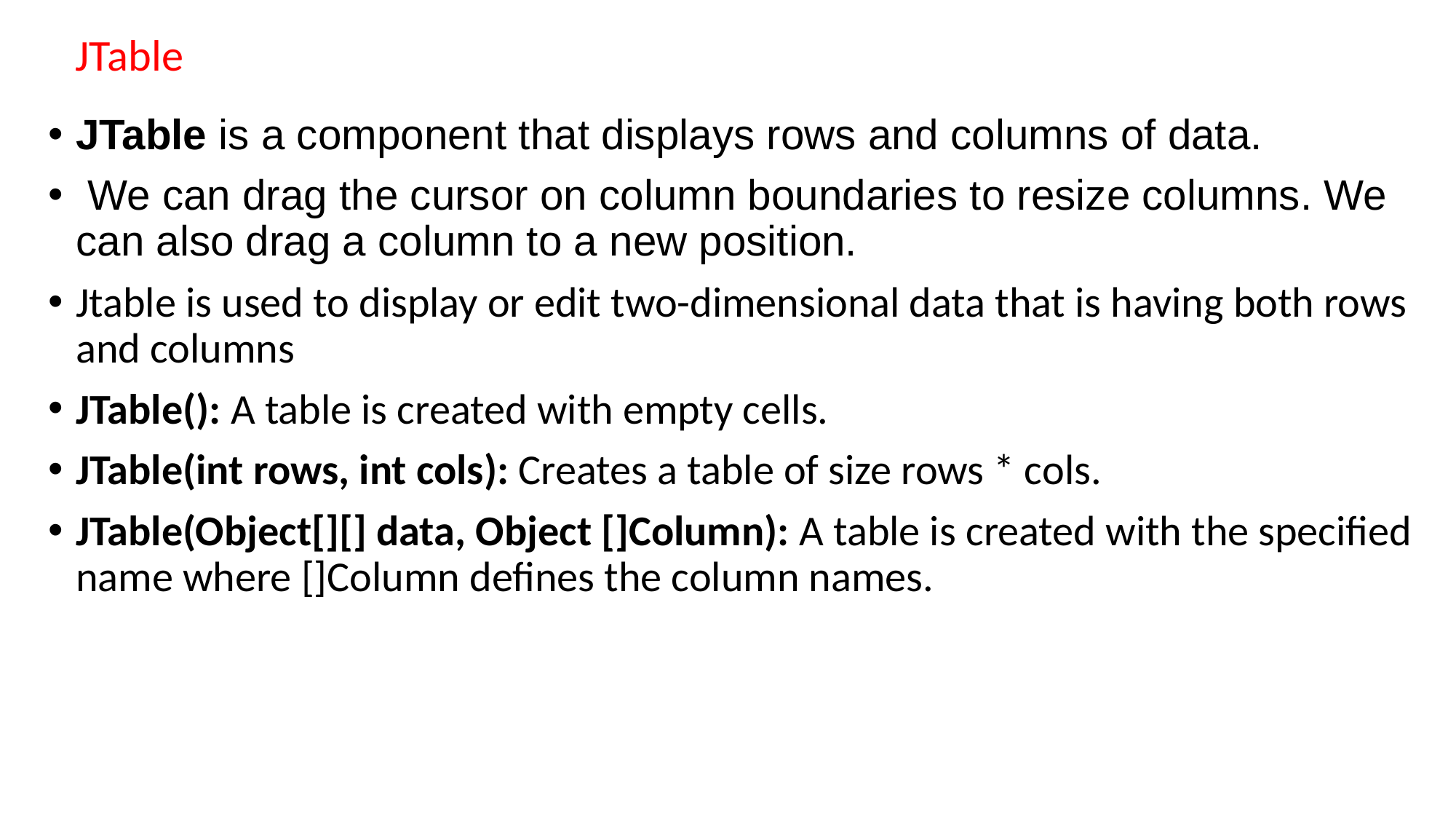

# JTable
JTable is a component that displays rows and columns of data.
 We can drag the cursor on column boundaries to resize columns. We can also drag a column to a new position.
Jtable is used to display or edit two-dimensional data that is having both rows and columns
JTable(): A table is created with empty cells.
JTable(int rows, int cols): Creates a table of size rows * cols.
JTable(Object[][] data, Object []Column): A table is created with the specified name where []Column defines the column names.